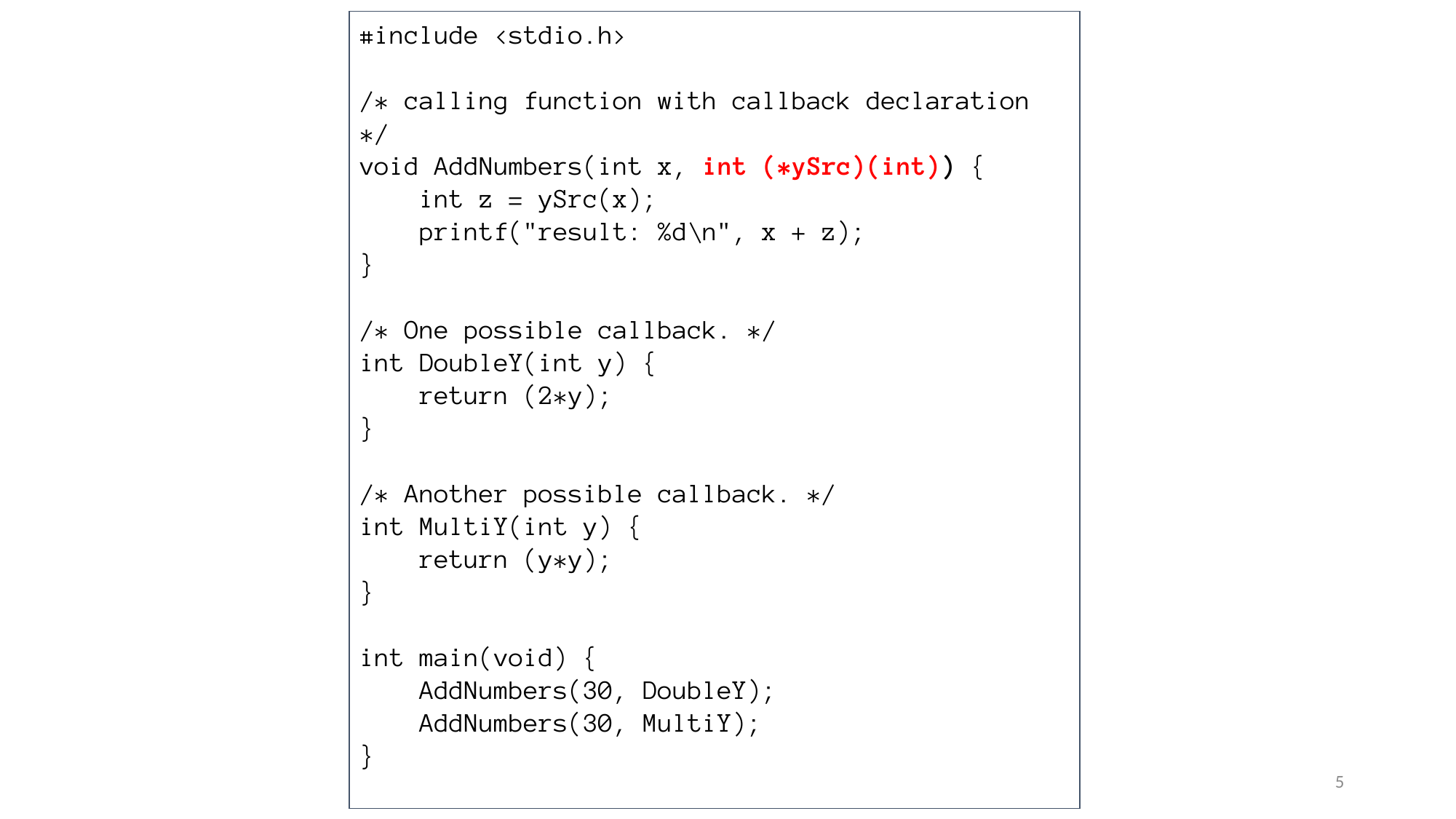

#include <stdio.h>

/* calling function with callback declaration */
void AddNumbers(int x, int (*ySrc)(int)) {
    int z = ySrc(x);
    printf("result: %d\n", x + z);
}

/* One possible callback. */
int DoubleY(int y) {
    return (2*y);
}

/* Another possible callback. */
int MultiY(int y) {
    return (y*y);
}

int main(void) {
    AddNumbers(30, DoubleY);
    AddNumbers(30, MultiY);
}

5